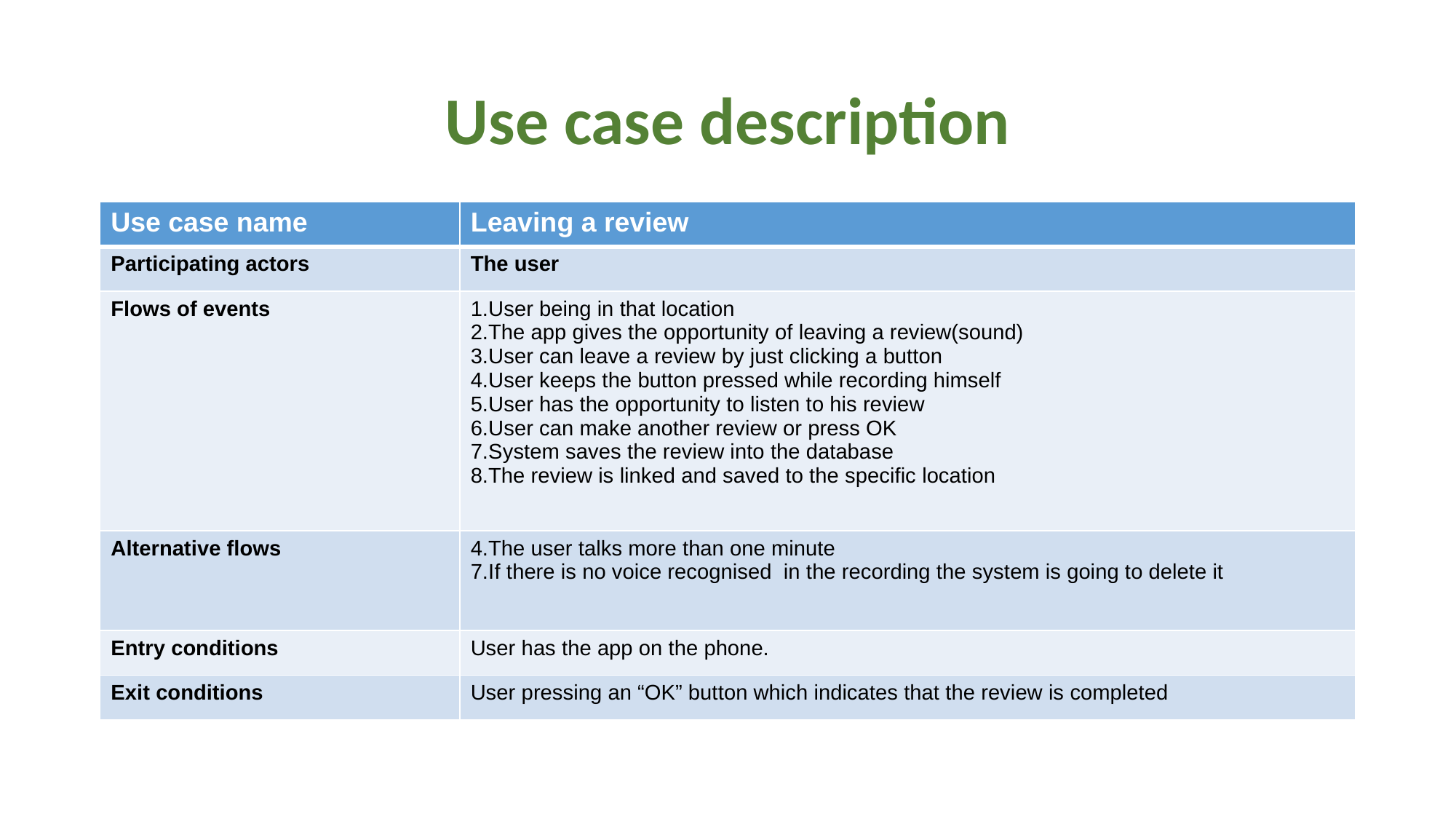

# Use case description
| Use case name | Leaving a review |
| --- | --- |
| Participating actors | The user |
| Flows of events | 1.User being in that location 2.The app gives the opportunity of leaving a review(sound) 3.User can leave a review by just clicking a button 4.User keeps the button pressed while recording himself 5.User has the opportunity to listen to his review 6.User can make another review or press OK 7.System saves the review into the database 8.The review is linked and saved to the specific location |
| Alternative flows | 4.The user talks more than one minute 7.If there is no voice recognised in the recording the system is going to delete it |
| Entry conditions | User has the app on the phone. |
| Exit conditions | User pressing an “OK” button which indicates that the review is completed |